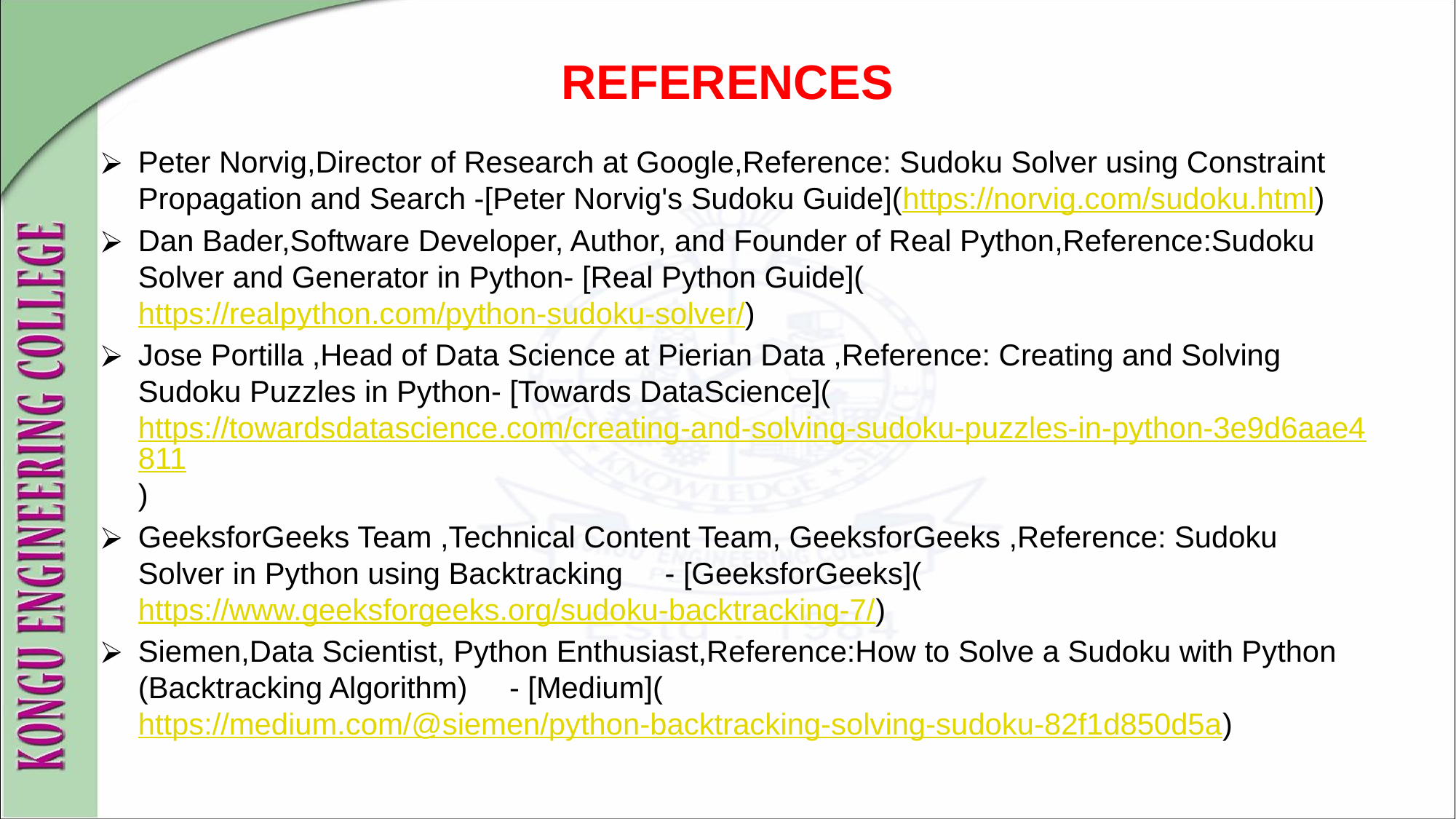

# REFERENCES
Peter Norvig,Director of Research at Google,Reference: Sudoku Solver using Constraint Propagation and Search -[Peter Norvig's Sudoku Guide](https://norvig.com/sudoku.html)
Dan Bader,Software Developer, Author, and Founder of Real Python,Reference:Sudoku Solver and Generator in Python- [Real Python Guide](https://realpython.com/python-sudoku-solver/)
Jose Portilla ,Head of Data Science at Pierian Data ,Reference: Creating and Solving Sudoku Puzzles in Python- [Towards DataScience](https://towardsdatascience.com/creating-and-solving-sudoku-puzzles-in-python-3e9d6aae4811)
GeeksforGeeks Team ,Technical Content Team, GeeksforGeeks ,Reference: Sudoku Solver in Python using Backtracking     - [GeeksforGeeks](https://www.geeksforgeeks.org/sudoku-backtracking-7/)
Siemen,Data Scientist, Python Enthusiast,Reference:How to Solve a Sudoku with Python (Backtracking Algorithm)     - [Medium](https://medium.com/@siemen/python-backtracking-solving-sudoku-82f1d850d5a)